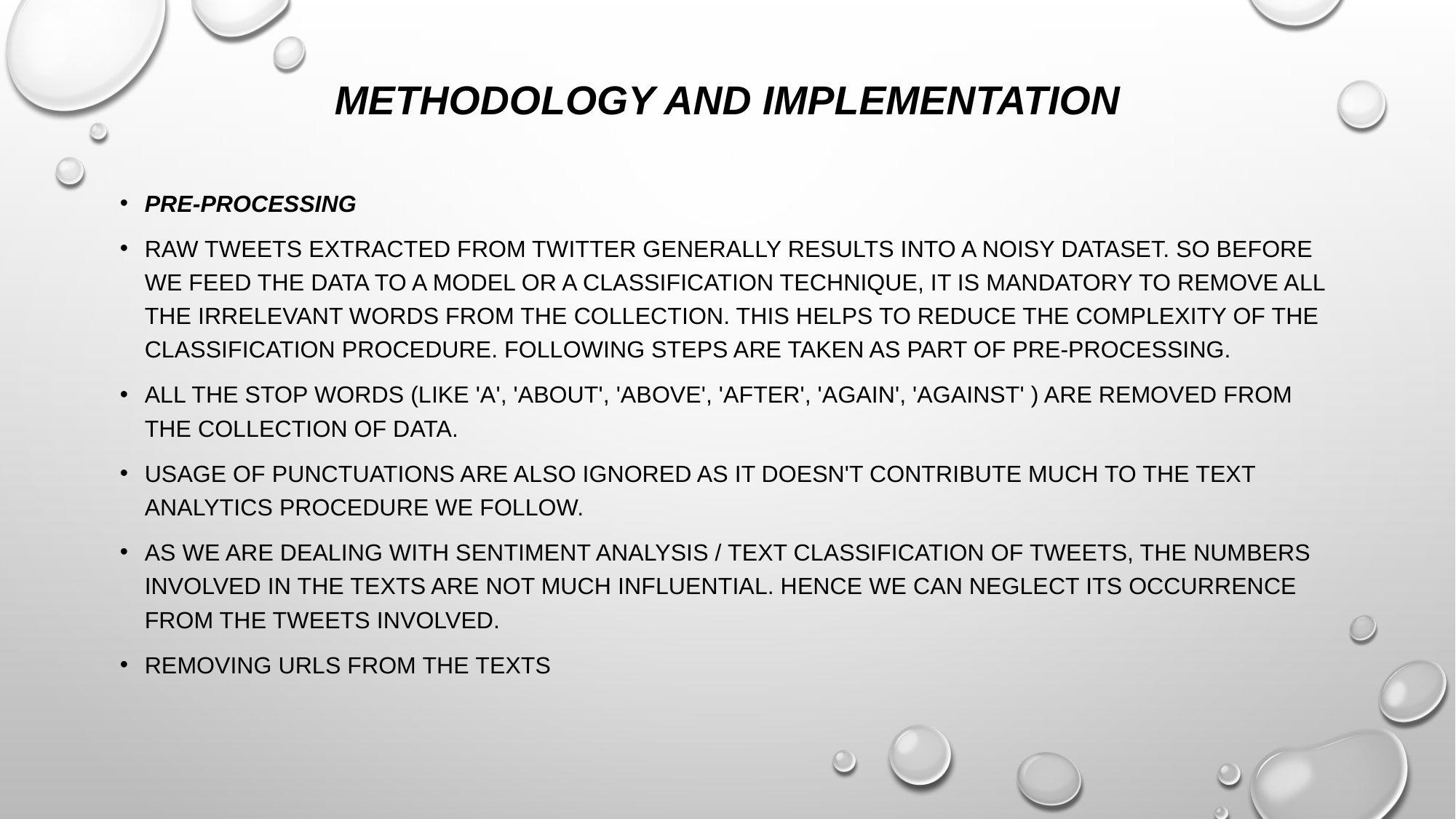

# Methodology and Implementation
Pre-processing
Raw tweets extracted from twitter generally results into a noisy dataset. So before we feed the data to a model or a classification technique, it is mandatory to remove all the irrelevant words from the collection. This helps to reduce the complexity of the classification procedure. Following steps are taken as part of pre-processing.
All the stop words (like 'a', 'about', 'above', 'after', 'again', 'against' ) are removed from the collection of data.
Usage of Punctuations are also ignored as it doesn't contribute much to the text analytics procedure we follow.
As we are dealing with sentiment analysis / text classification of tweets, the numbers involved in the texts are not much influential. Hence we can neglect its occurrence from the tweets involved.
Removing URLs from the texts